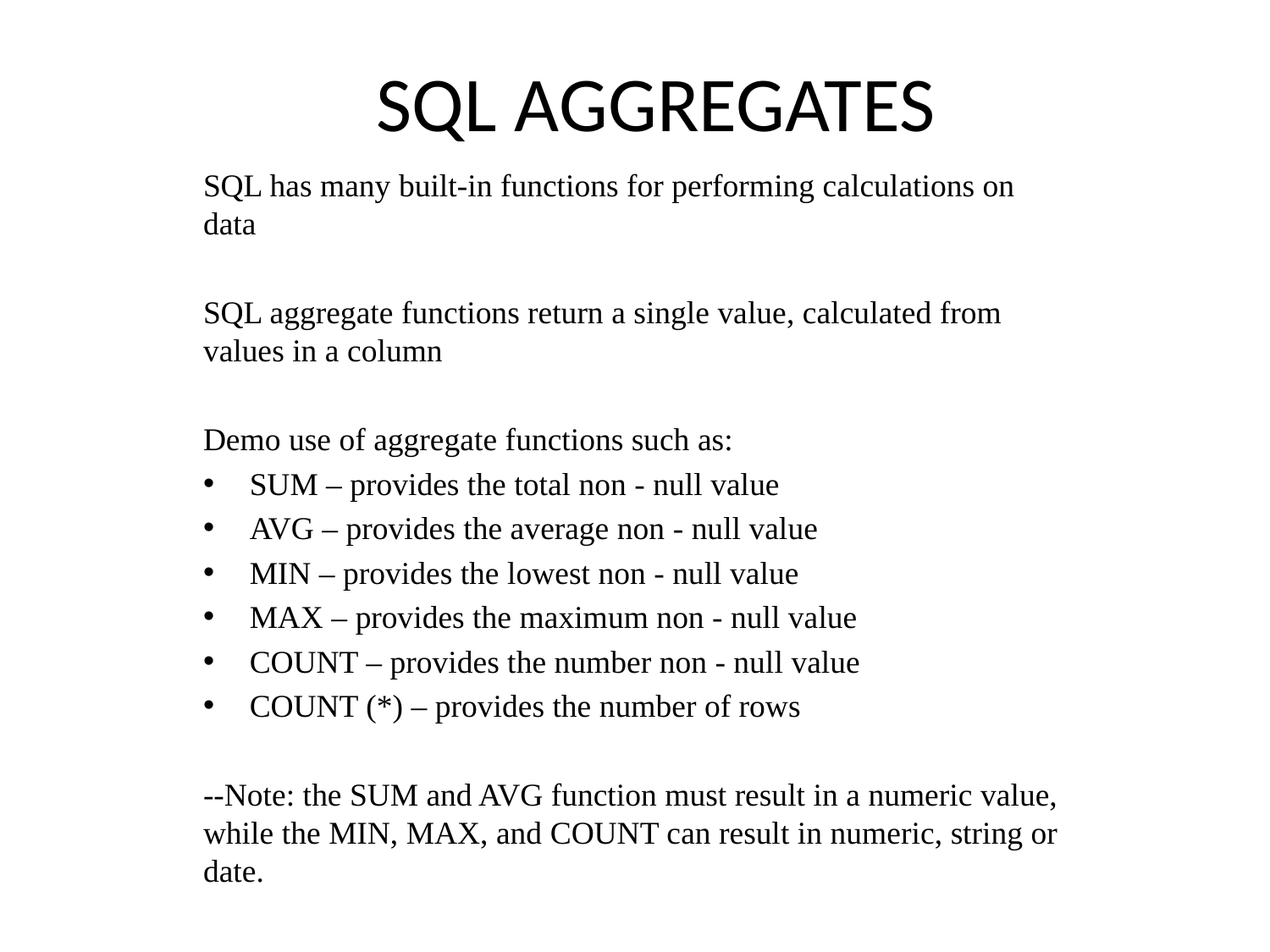

# SQL AGGREGATES
SQL has many built-in functions for performing calculations on data

SQL aggregate functions return a single value, calculated from values in a column

Demo use of aggregate functions such as:
SUM – provides the total non - null value
AVG – provides the average non - null value
MIN – provides the lowest non - null value
MAX – provides the maximum non - null value
COUNT – provides the number non - null value
COUNT (*) – provides the number of rows

--Note: the SUM and AVG function must result in a numeric value, while the MIN, MAX, and COUNT can result in numeric, string or date.